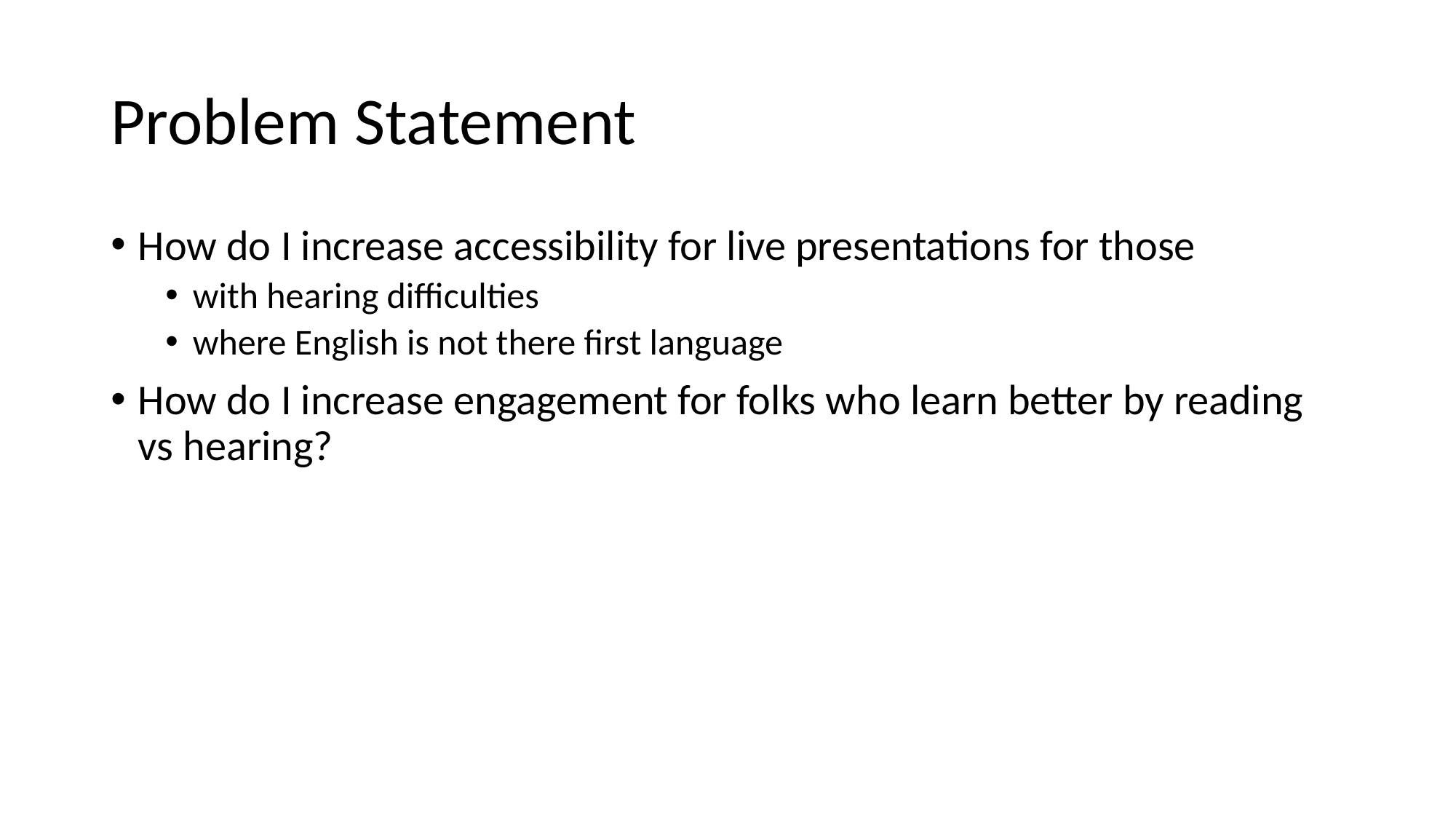

# Problem Statement
How do I increase accessibility for live presentations for those
with hearing difficulties
where English is not there first language
How do I increase engagement for folks who learn better by reading vs hearing?